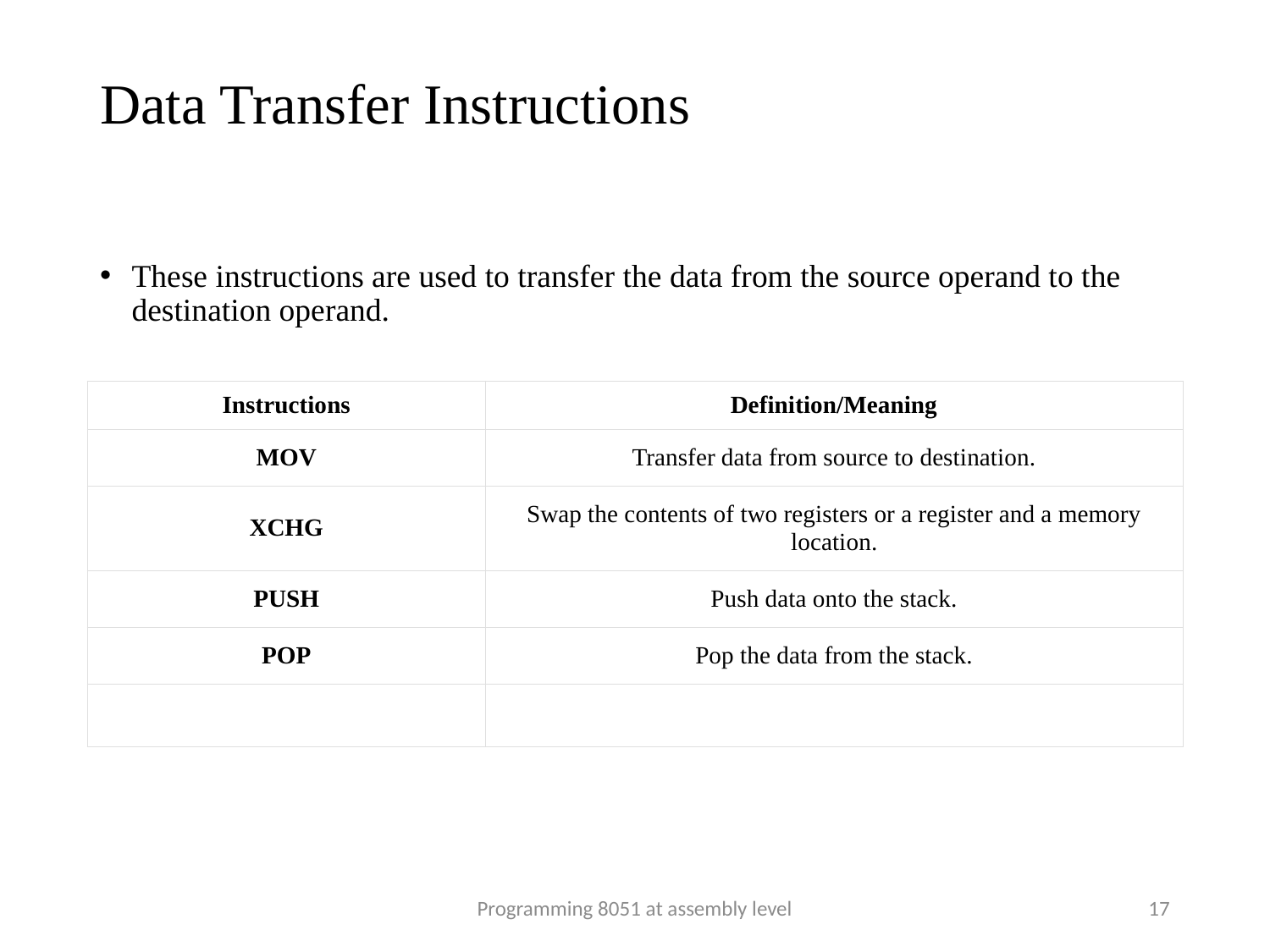

# Data Transfer Instructions
These instructions are used to transfer the data from the source operand to the destination operand.
| Instructions | Definition/Meaning |
| --- | --- |
| MOV | Transfer data from source to destination. |
| XCHG | Swap the contents of two registers or a register and a memory location. |
| PUSH | Push data onto the stack. |
| POP | Pop the data from the stack. |
|  |  |
Programming 8051 at assembly level
17